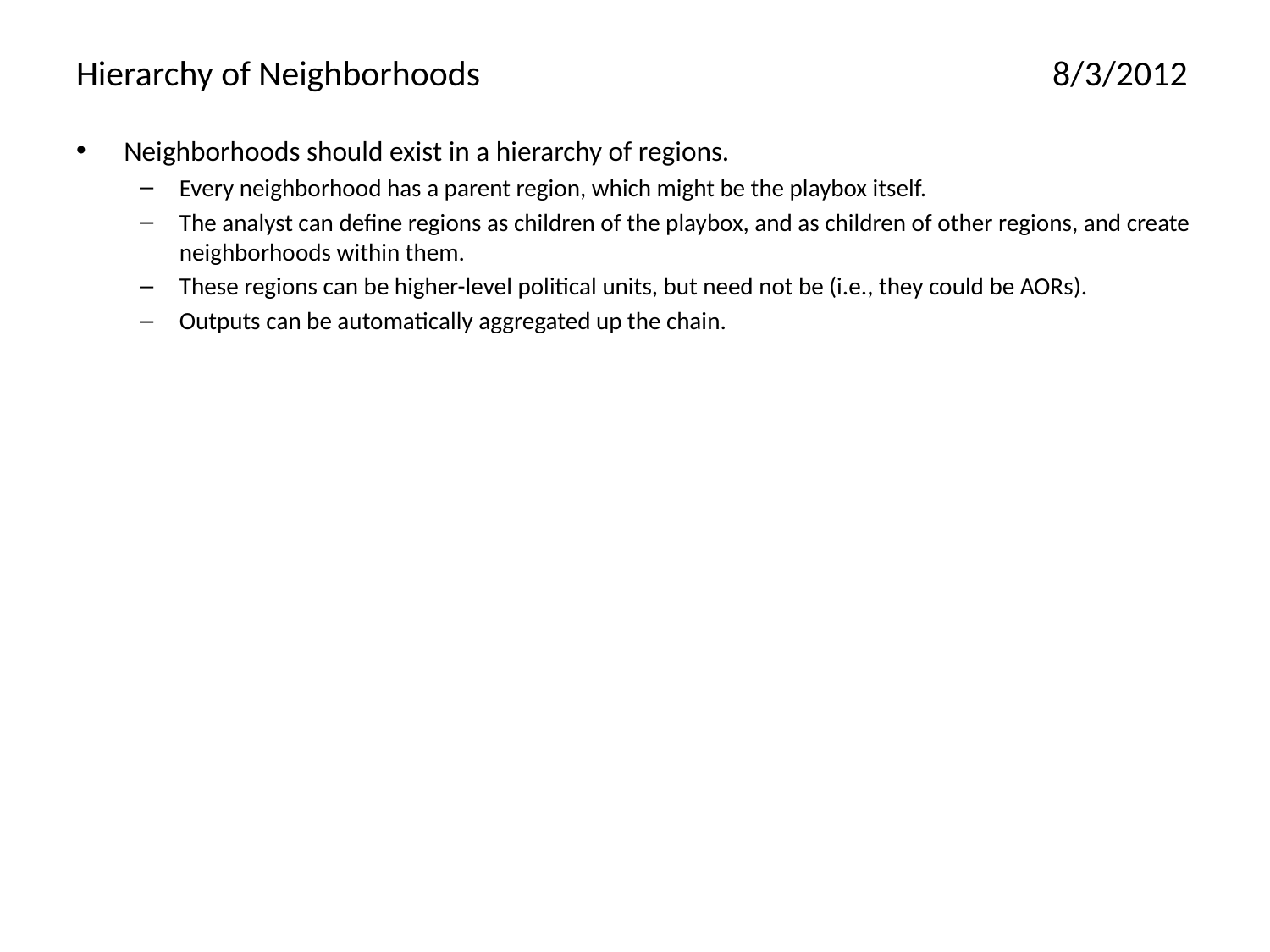

# Hierarchy of Neighborhoods	8/3/2012
Neighborhoods should exist in a hierarchy of regions.
Every neighborhood has a parent region, which might be the playbox itself.
The analyst can define regions as children of the playbox, and as children of other regions, and create neighborhoods within them.
These regions can be higher-level political units, but need not be (i.e., they could be AORs).
Outputs can be automatically aggregated up the chain.